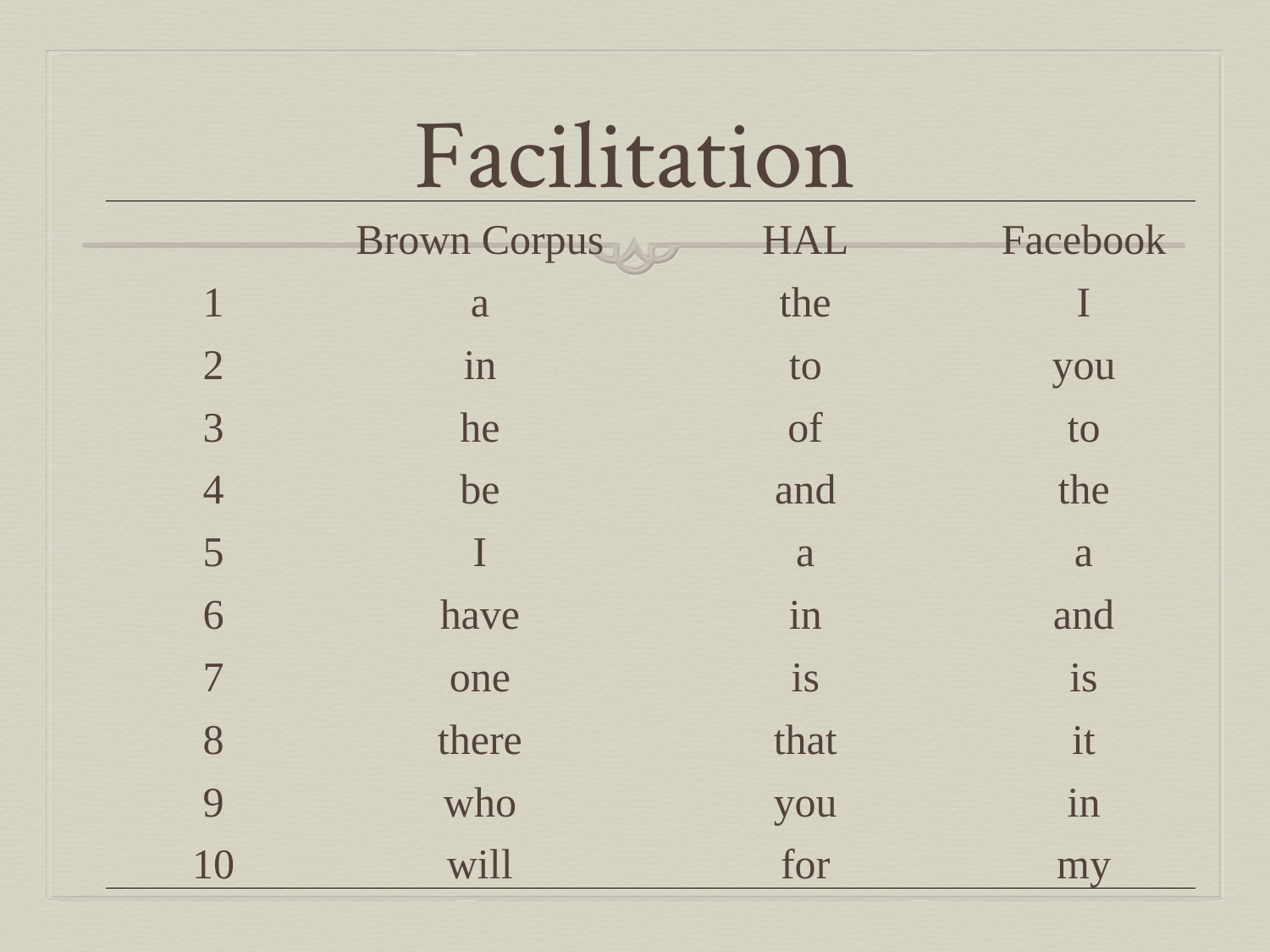

# Facilitation
|  | Brown Corpus | HAL | Facebook |
| --- | --- | --- | --- |
| 1 | a | the | I |
| 2 | in | to | you |
| 3 | he | of | to |
| 4 | be | and | the |
| 5 | I | a | a |
| 6 | have | in | and |
| 7 | one | is | is |
| 8 | there | that | it |
| 9 | who | you | in |
| 10 | will | for | my |